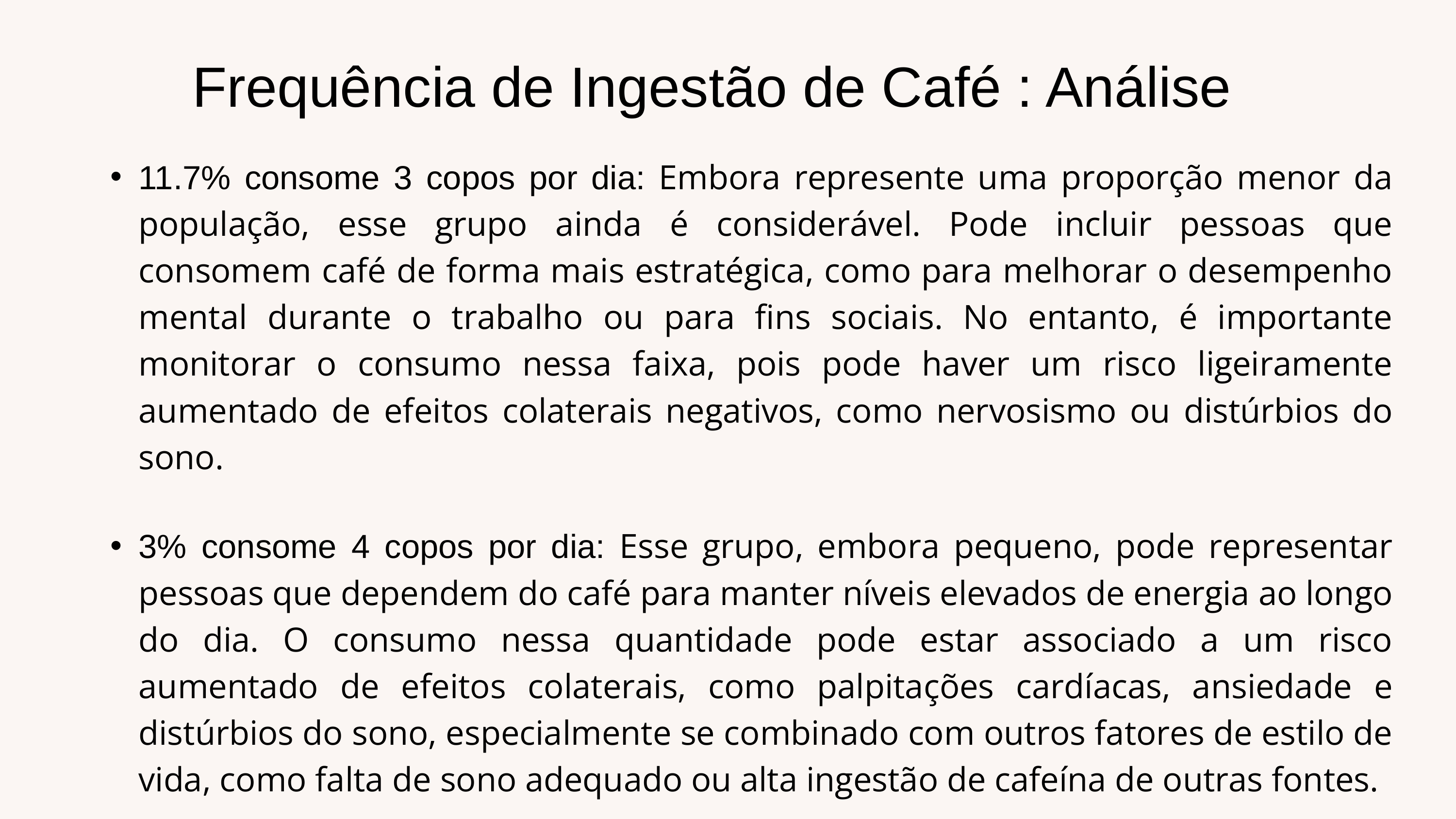

Frequência de Ingestão de Café : Análise
11.7% consome 3 copos por dia: Embora represente uma proporção menor da população, esse grupo ainda é considerável. Pode incluir pessoas que consomem café de forma mais estratégica, como para melhorar o desempenho mental durante o trabalho ou para fins sociais. No entanto, é importante monitorar o consumo nessa faixa, pois pode haver um risco ligeiramente aumentado de efeitos colaterais negativos, como nervosismo ou distúrbios do sono.

3% consome 4 copos por dia: Esse grupo, embora pequeno, pode representar pessoas que dependem do café para manter níveis elevados de energia ao longo do dia. O consumo nessa quantidade pode estar associado a um risco aumentado de efeitos colaterais, como palpitações cardíacas, ansiedade e distúrbios do sono, especialmente se combinado com outros fatores de estilo de vida, como falta de sono adequado ou alta ingestão de cafeína de outras fontes.